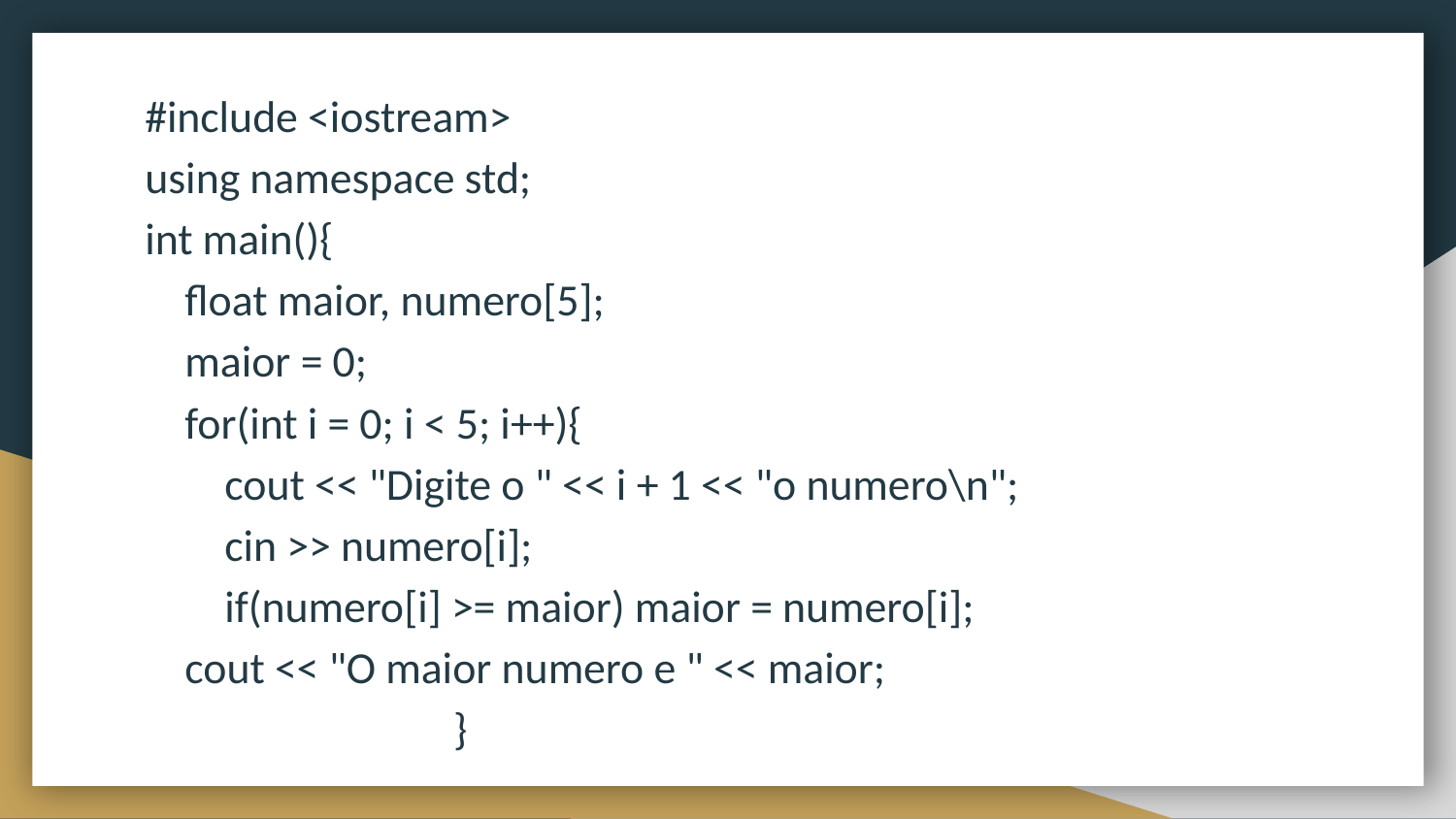

#include <iostream>
using namespace std;
int main(){
    float maior, numero[5];
    maior = 0;
    for(int i = 0; i < 5; i++){
        cout << "Digite o " << i + 1 << "o numero\n";
        cin >> numero[i];
        if(numero[i] >= maior) maior = numero[i];
    cout << "O maior numero e " << maior;
                               }